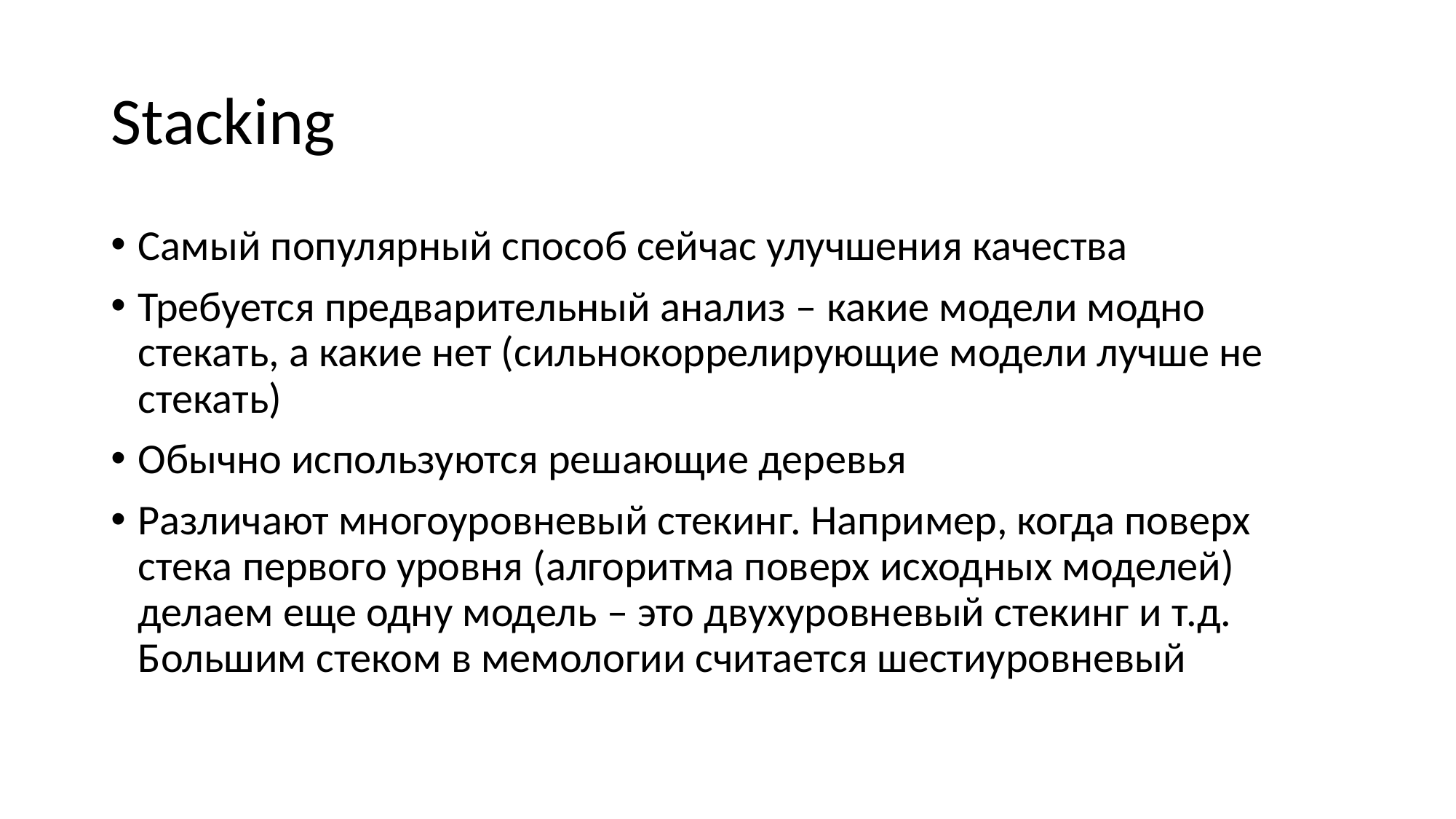

# Stacking
Самый популярный способ сейчас улучшения качества
Требуется предварительный анализ – какие модели модно стекать, а какие нет (сильнокоррелирующие модели лучше не стекать)
Обычно используются решающие деревья
Различают многоуровневый стекинг. Например, когда поверх стека первого уровня (алгоритма поверх исходных моделей) делаем еще одну модель – это двухуровневый стекинг и т.д. Большим стеком в мемологии считается шестиуровневый